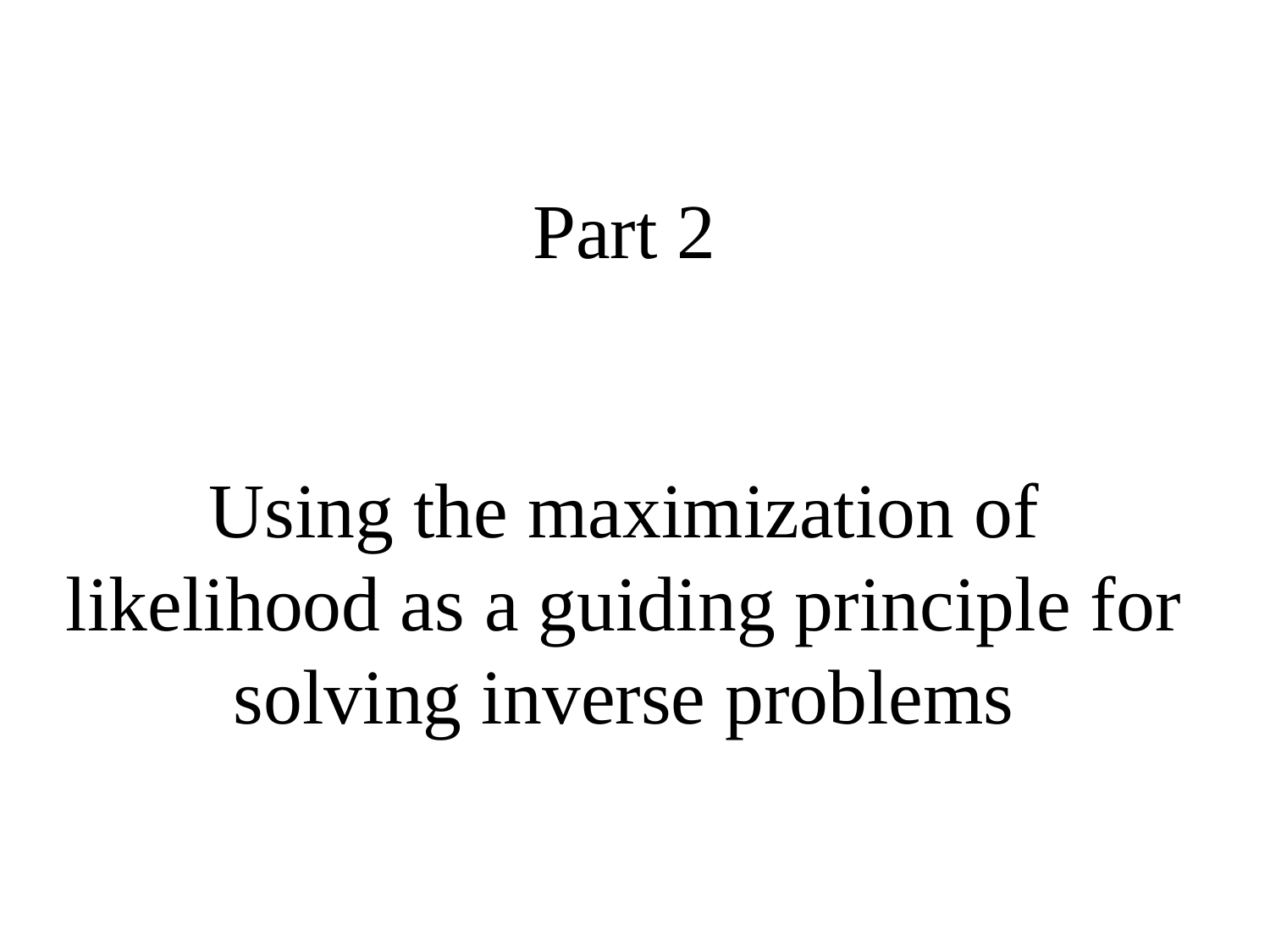

# Part 2 Using the maximization of likelihood as a guiding principle for solving inverse problems